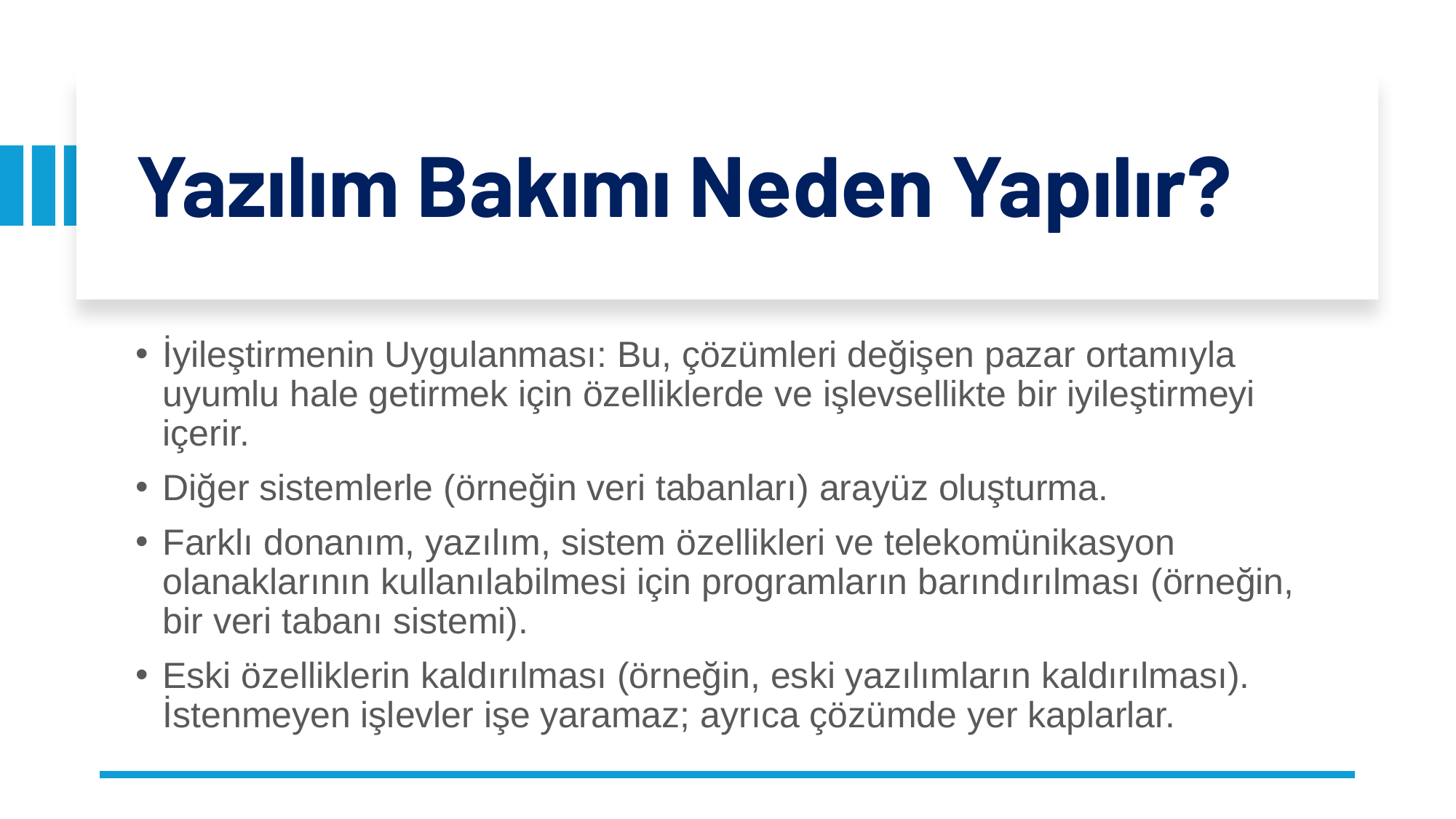

# Yazılım Bakımı Neden Yapılır?

İyileştirmenin Uygulanması: Bu, çözümleri değişen pazar ortamıyla uyumlu hale getirmek için özelliklerde ve işlevsellikte bir iyileştirmeyi içerir.
Diğer sistemlerle (örneğin veri tabanları) arayüz oluşturma.
Farklı donanım, yazılım, sistem özellikleri ve telekomünikasyon olanaklarının kullanılabilmesi için programların barındırılması (örneğin, bir veri tabanı sistemi).
Eski özelliklerin kaldırılması (örneğin, eski yazılımların kaldırılması). İstenmeyen işlevler işe yaramaz; ayrıca çözümde yer kaplarlar.